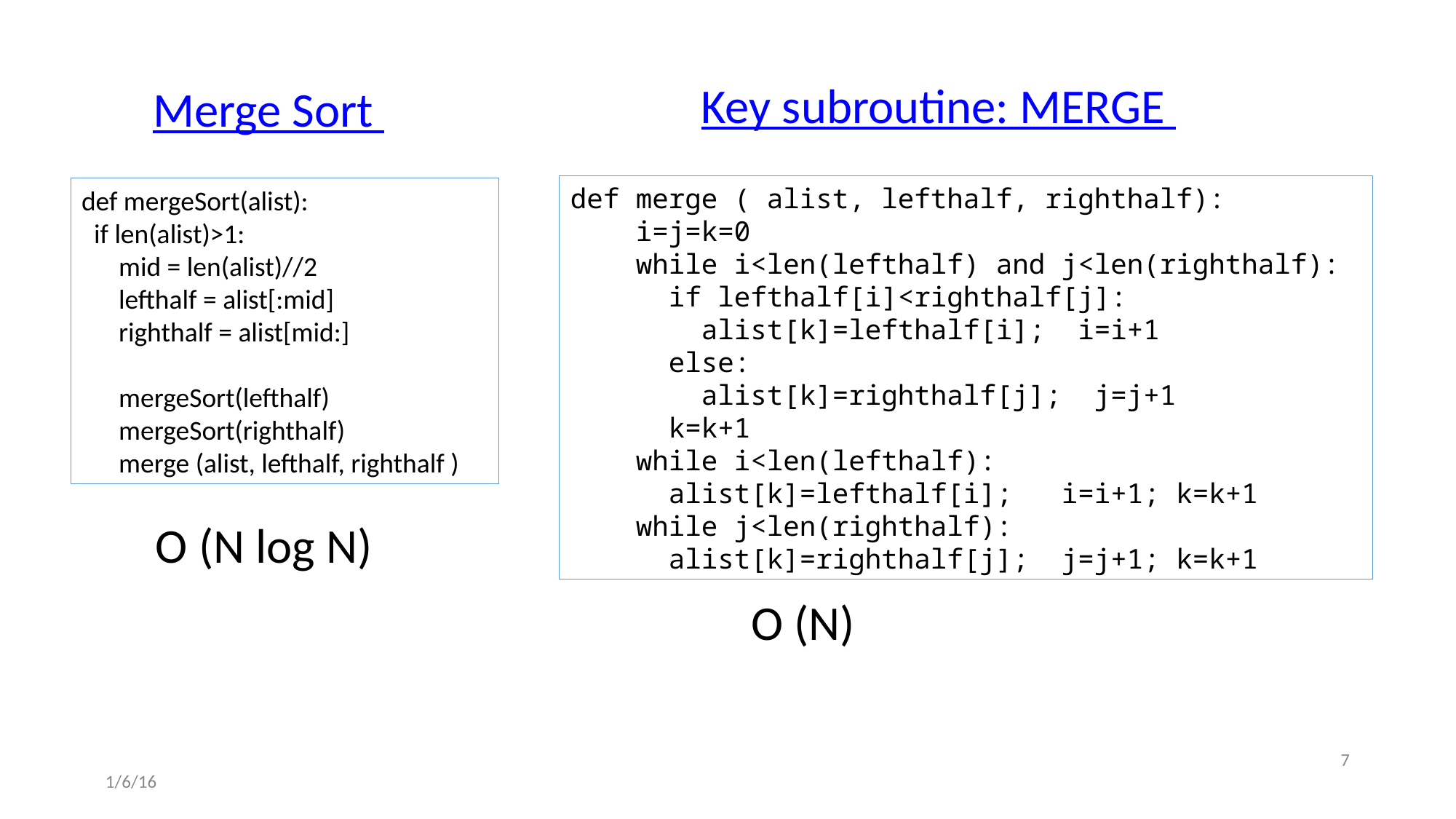

Key subroutine: MERGE
Merge Sort
def merge ( alist, lefthalf, righthalf):
    i=j=k=0
    while i<len(lefthalf) and j<len(righthalf):
      if lefthalf[i]<righthalf[j]:
        alist[k]=lefthalf[i];  i=i+1
      else:
        alist[k]=righthalf[j];  j=j+1
      k=k+1
    while i<len(lefthalf):
      alist[k]=lefthalf[i];   i=i+1; k=k+1
    while j<len(righthalf):
      alist[k]=righthalf[j];  j=j+1; k=k+1
def mergeSort(alist):
  if len(alist)>1:
      mid = len(alist)//2
      lefthalf = alist[:mid]
      righthalf = alist[mid:]

      mergeSort(lefthalf)
      mergeSort(righthalf)
      merge (alist, lefthalf, righthalf )
O (N log N)
O (N)
7
1/6/16